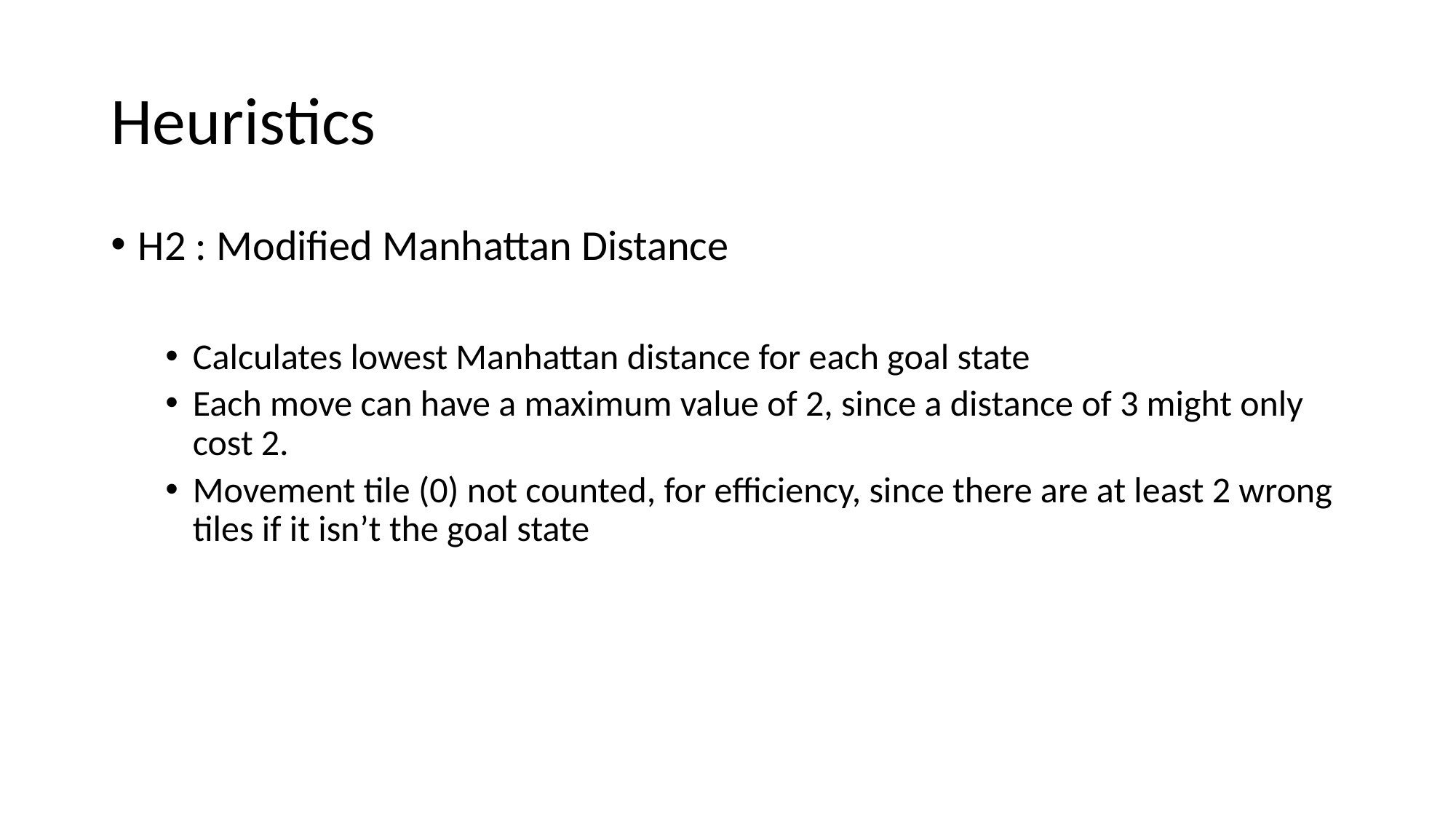

# Heuristics
H2 : Modified Manhattan Distance

Calculates lowest Manhattan distance for each goal state
Each move can have a maximum value of 2, since a distance of 3 might only cost 2.
Movement tile (0) not counted, for efficiency, since there are at least 2 wrong tiles if it isn’t the goal state